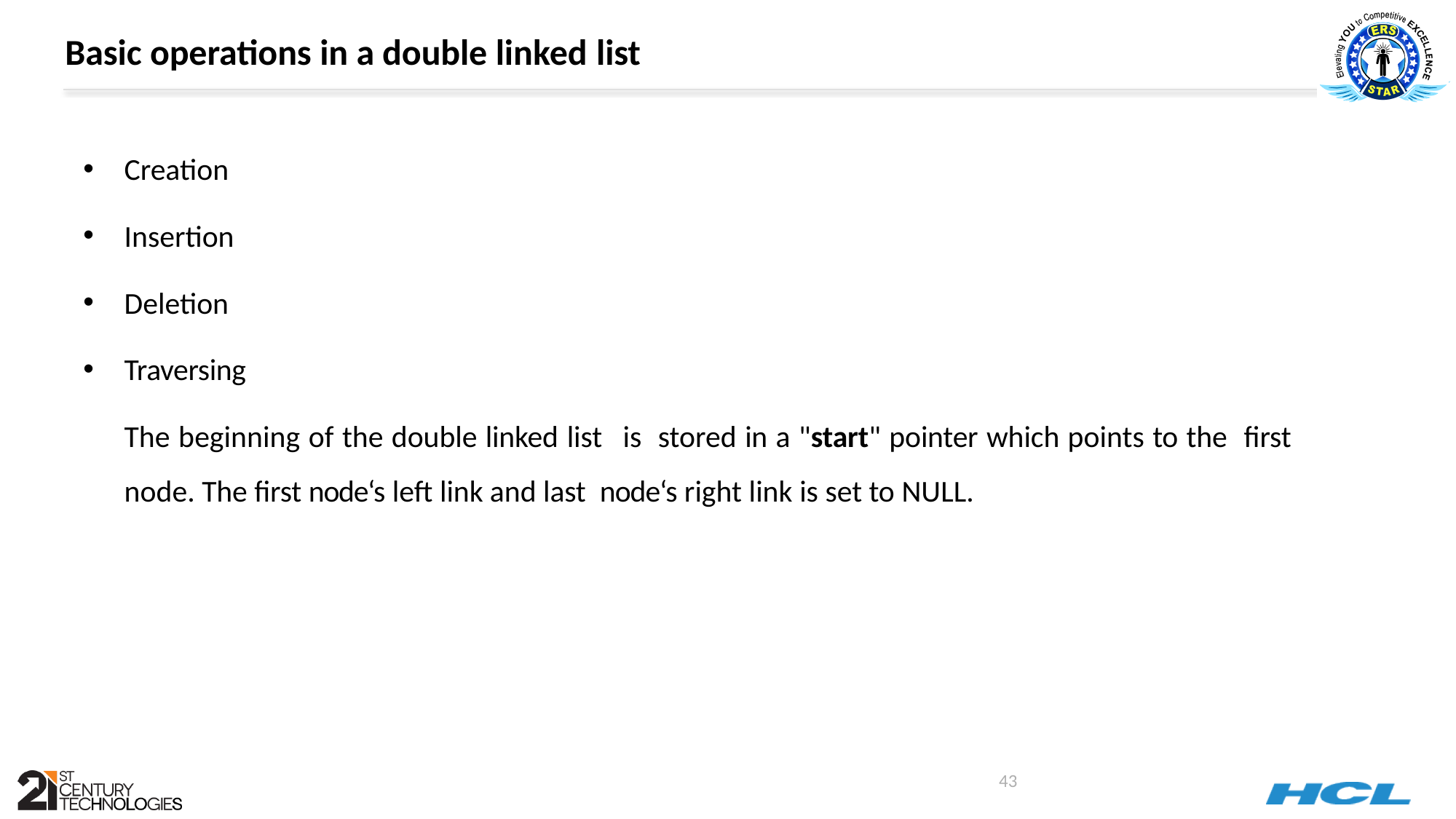

# Basic operations in a double linked list
Creation
Insertion
Deletion
Traversing
The beginning of the double linked list is  stored in a "start" pointer which points to the  first node. The first node‘s left link and last  node‘s right link is set to NULL.
43